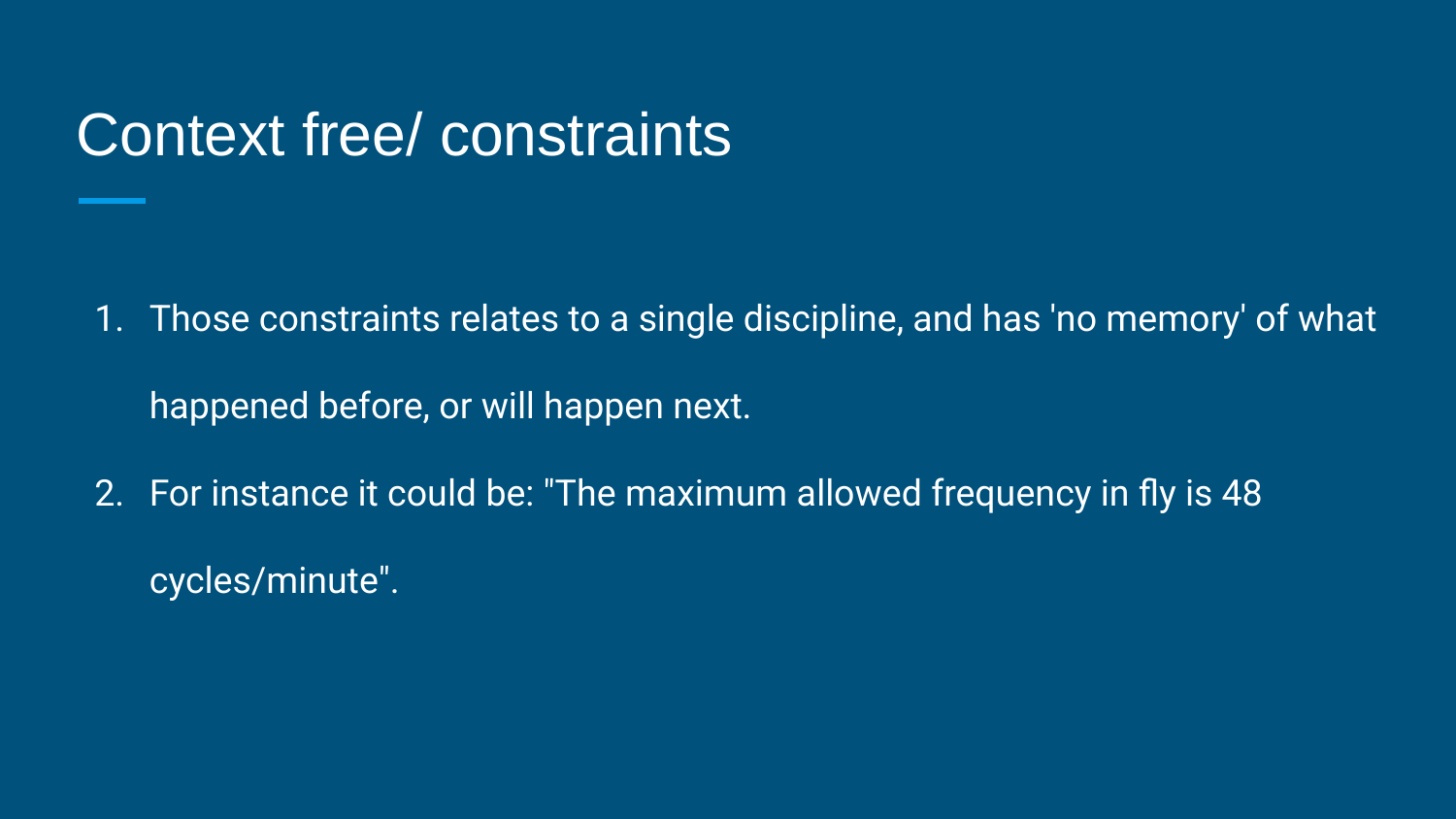

# Context free/ constraints
Those constraints relates to a single discipline, and has 'no memory' of what happened before, or will happen next.
For instance it could be: "The maximum allowed frequency in fly is 48 cycles/minute".